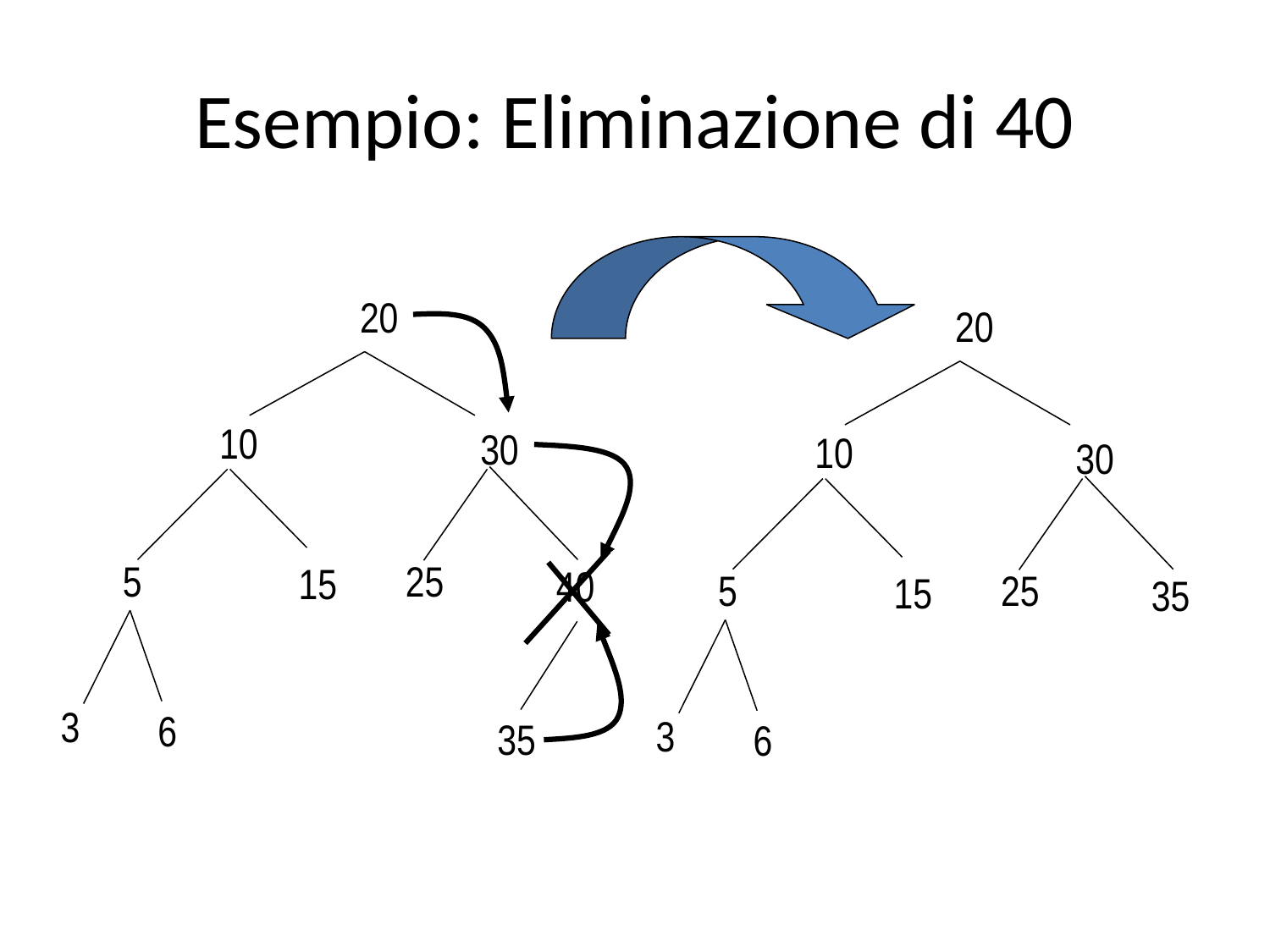

# Esempio: Eliminazione di 40

20

10
30

5
25
15
40

3
6
35
20

10
30

5
25
15
35

3
6